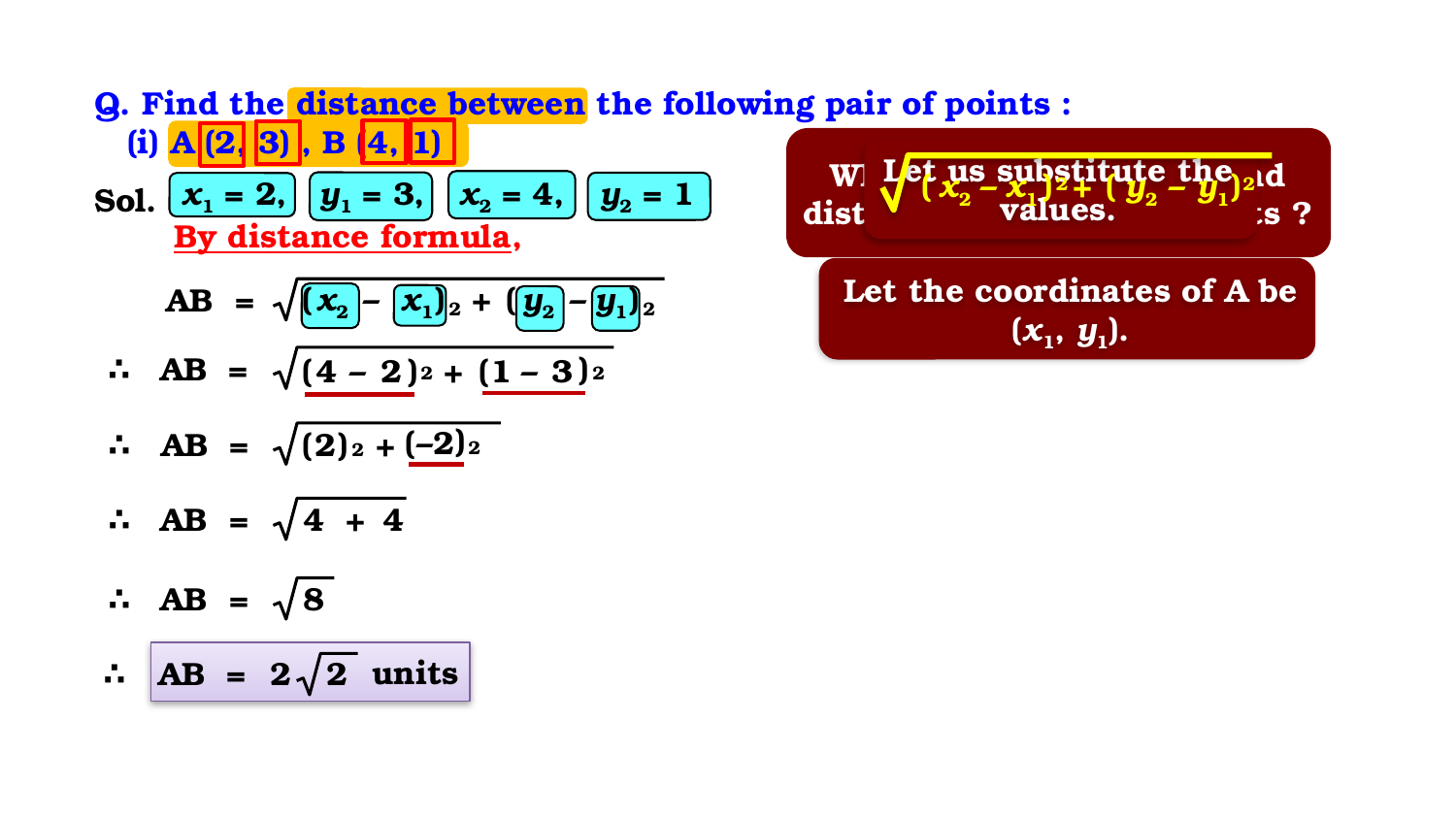

Q. Find the distance between the following pair of points :
   (i) A (2, 3) , B (4, 1)
Sol.

Let us substitute the values.
What is the formula to find distance between two points ?

(
x2
–
x1
)
+
(
y2
–
y1
)
2
2
x1 = 2,
y1 = 3,
x2 = 4,
y2 = 1

 By distance formula,

Let the coordinates of B be (x2, y2).

Let the coordinates of A be (x1, y1).
(
x2
–
x1
)
+
(
y2
–
y1
)
2
2
AB  =

 ∴   AB  =
)
(
4
–
2
)
+
(
1
–
3

2
2
)
–2
2
(
 ∴   AB  =
(
2
)
2
+

 ∴   AB  =
4
+
4

 ∴   AB  =
8

units
∴   AB  =
2
2